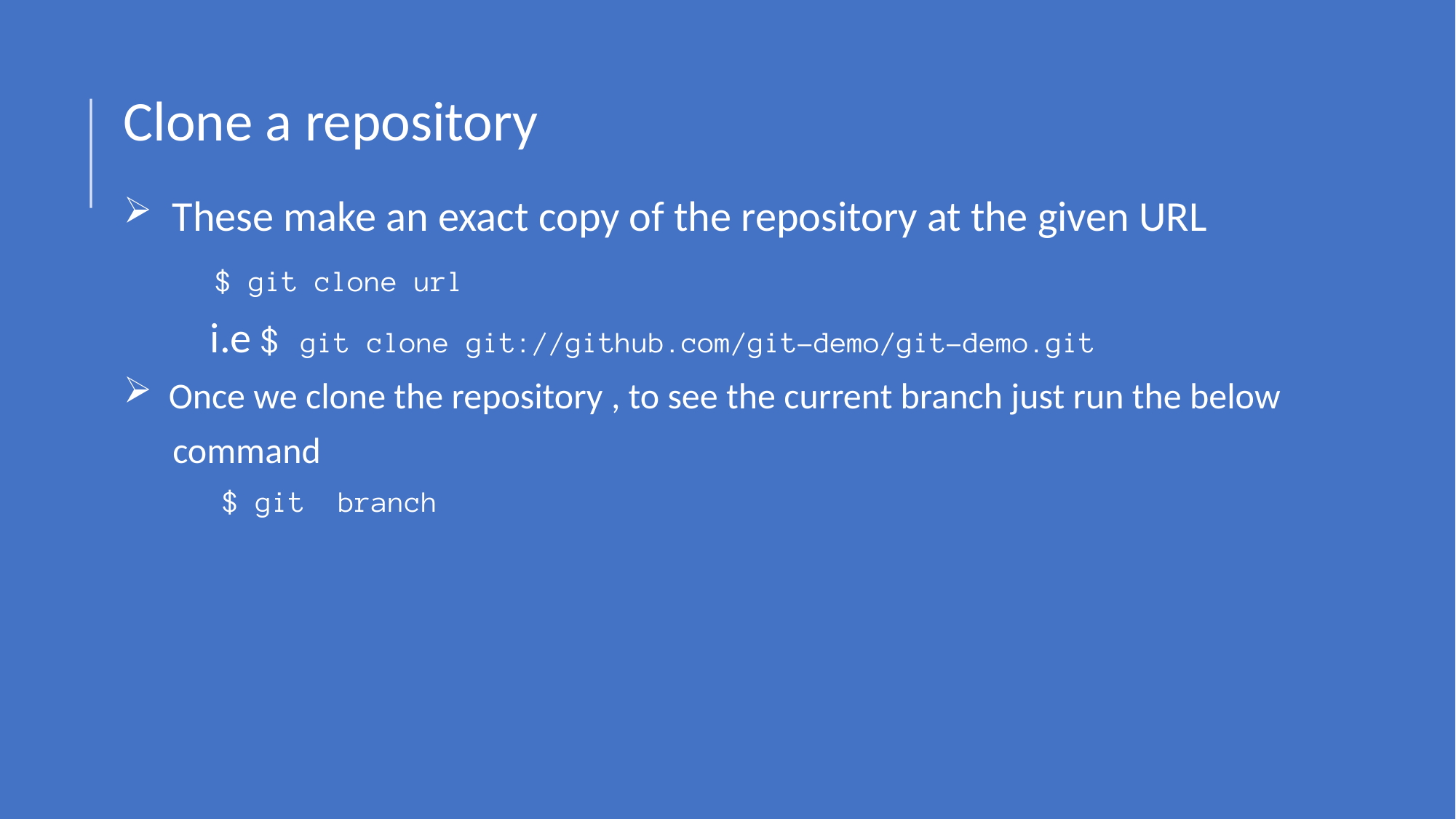

# Clone a repository
 These make an exact copy of the repository at the given URL
    $ git clone url
         i.e $ git clone git://github.com/git-demo/git-demo.git
  Once we clone the repository , to see the current branch just run the below
      command
      $ git  branch